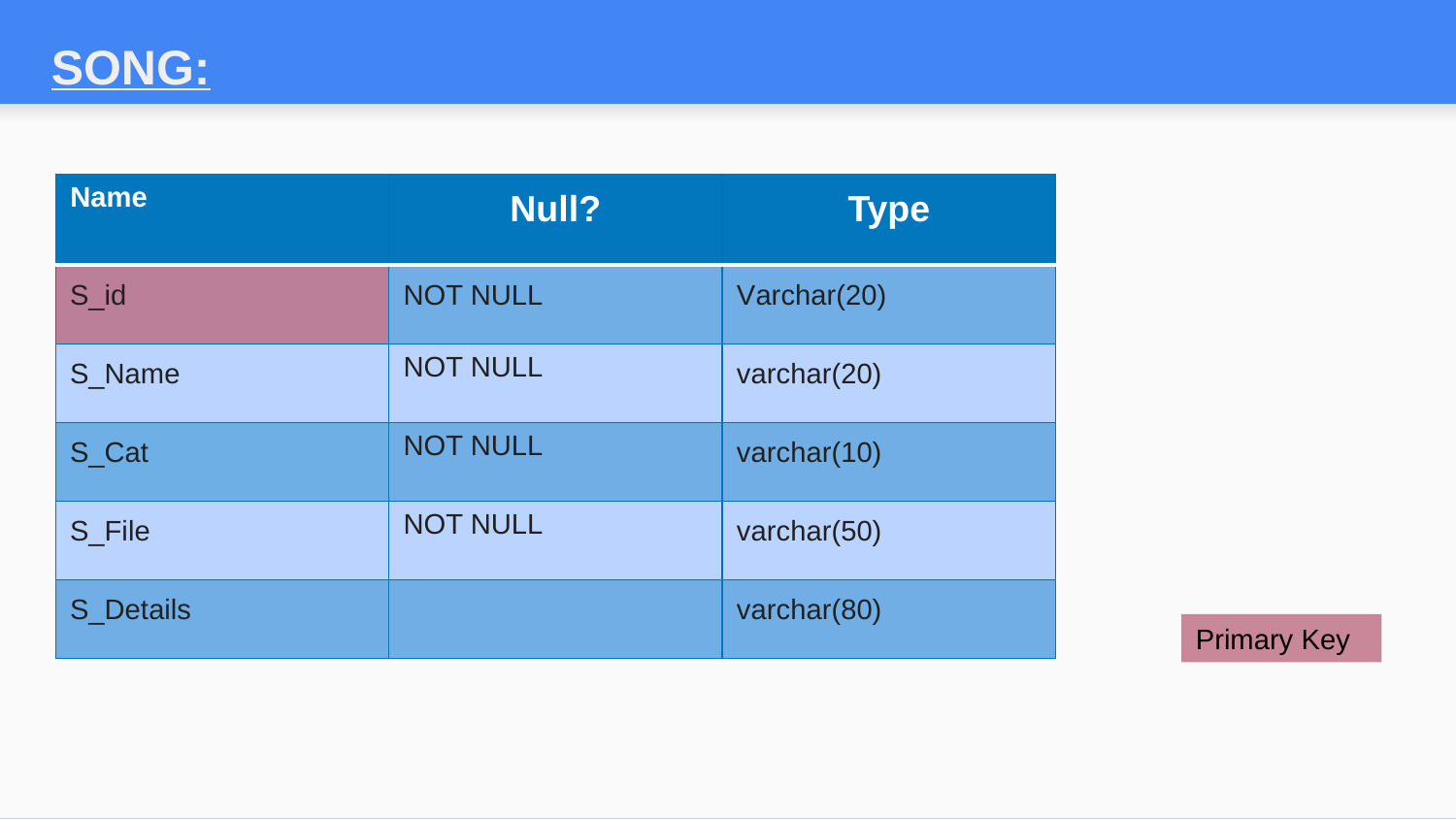

SONG:
| Name | Null? | Type |
| --- | --- | --- |
| S\_id | NOT NULL | Varchar(20) |
| S\_Name | NOT NULL | varchar(20) |
| S\_Cat | NOT NULL | varchar(10) |
| S\_File | NOT NULL | varchar(50) |
| S\_Details |  | varchar(80) |

Primary Key